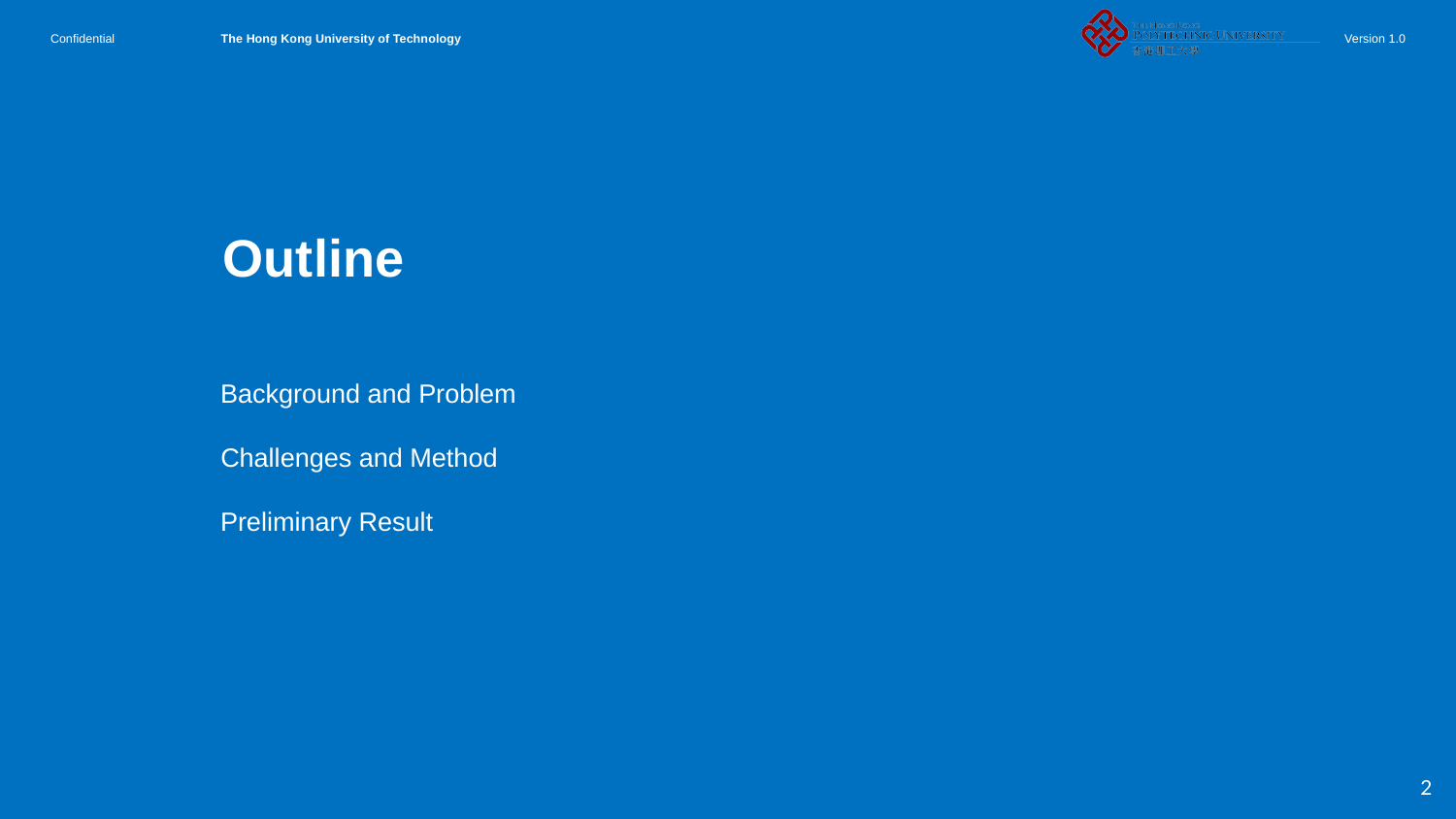

# Outline
Background and Problem
Challenges and Method
Preliminary Result
2